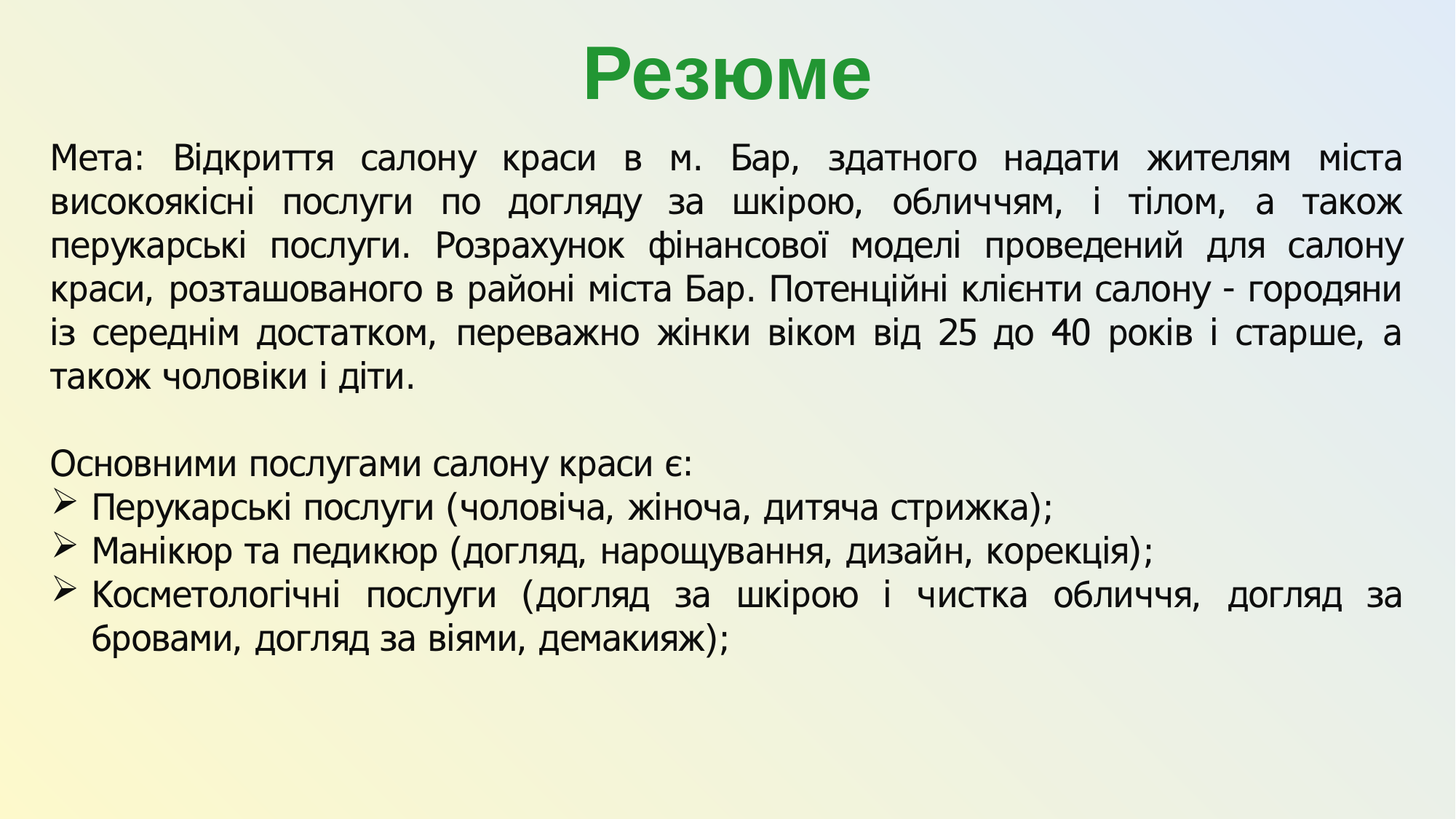

Резюме
Мета: Відкриття салону краси в м. Бар, здатного надати жителям міста високоякісні послуги по догляду за шкірою, обличчям, і тілом, а також перукарські послуги. Розрахунок фінансової моделі проведений для салону краси, розташованого в районі міста Бар. Потенційні клієнти салону - городяни із середнім достатком, переважно жінки віком від 25 до 40 років і старше, а також чоловіки і діти.

Основними послугами салону краси є:
Перукарські послуги (чоловіча, жіноча, дитяча стрижка);
Манікюр та педикюр (догляд, нарощування, дизайн, корекція);
Косметологічні послуги (догляд за шкірою і чистка обличчя, догляд за бровами, догляд за віями, демакияж);